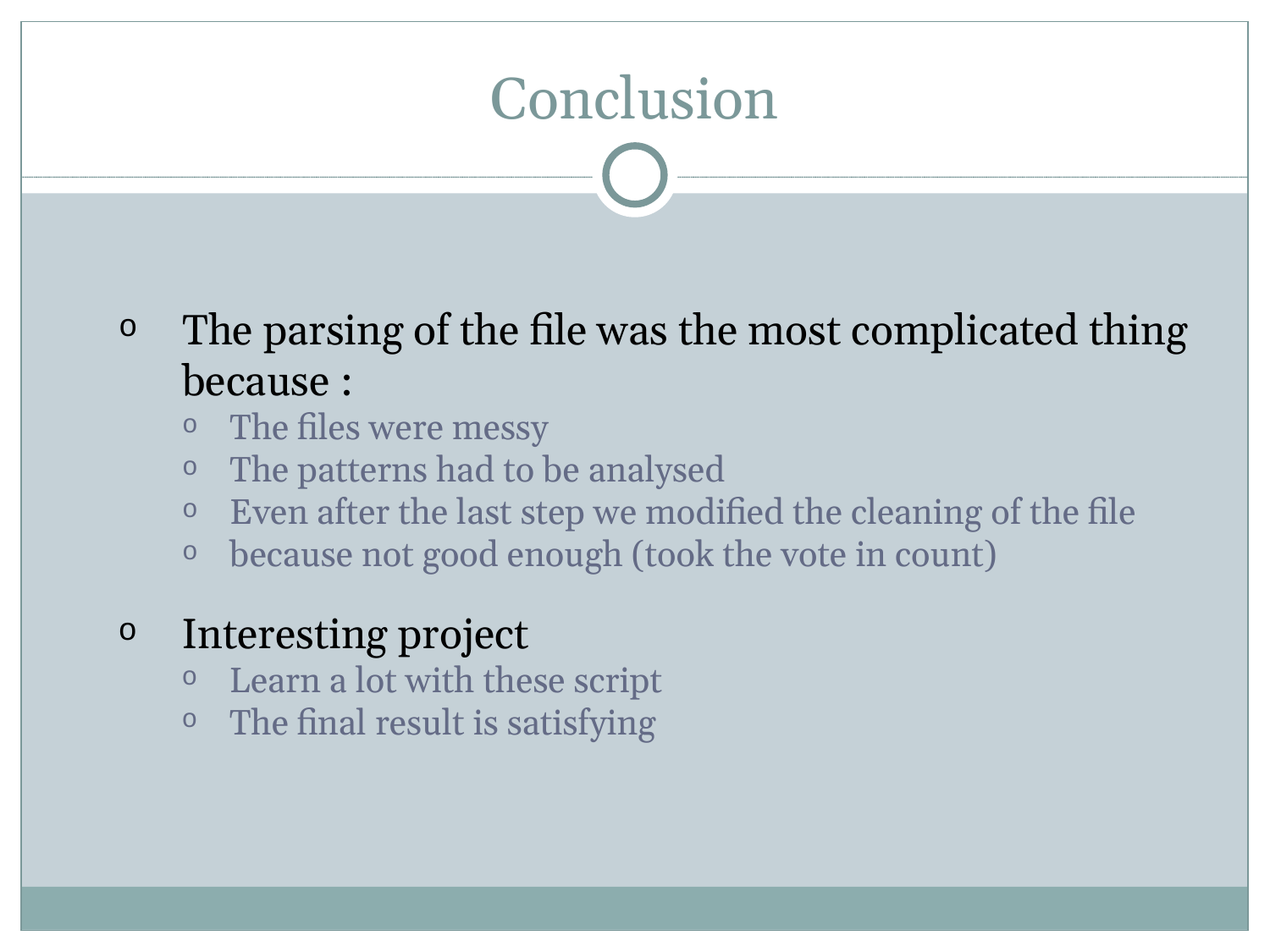

Conclusion
The parsing of the file was the most complicated thing because :
The files were messy
The patterns had to be analysed
Even after the last step we modified the cleaning of the file
because not good enough (took the vote in count)

Interesting project
Learn a lot with these script
The final result is satisfying